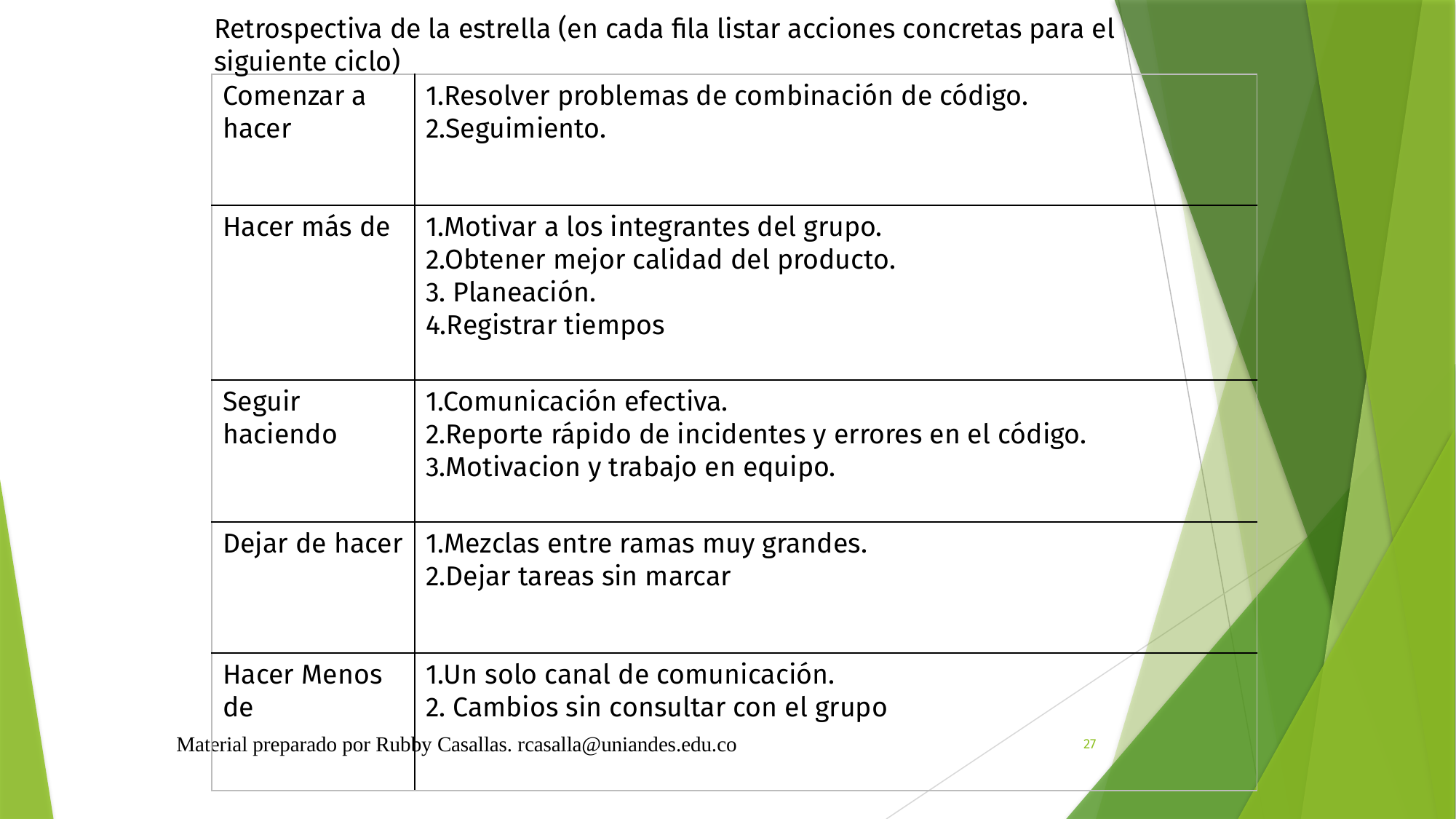

Retrospectiva de la estrella (en cada fila listar acciones concretas para el siguiente ciclo)
| Comenzar a hacer | 1.Resolver problemas de combinación de código. 2.Seguimiento. |
| --- | --- |
| Hacer más de | 1.Motivar a los integrantes del grupo. 2.Obtener mejor calidad del producto. 3. Planeación. 4.Registrar tiempos |
| Seguir haciendo | 1.Comunicación efectiva. 2.Reporte rápido de incidentes y errores en el código. 3.Motivacion y trabajo en equipo. |
| Dejar de hacer | 1.Mezclas entre ramas muy grandes. 2.Dejar tareas sin marcar |
| Hacer Menos de | 1.Un solo canal de comunicación. 2. Cambios sin consultar con el grupo |
Material preparado por Rubby Casallas. rcasalla@uniandes.edu.co
27